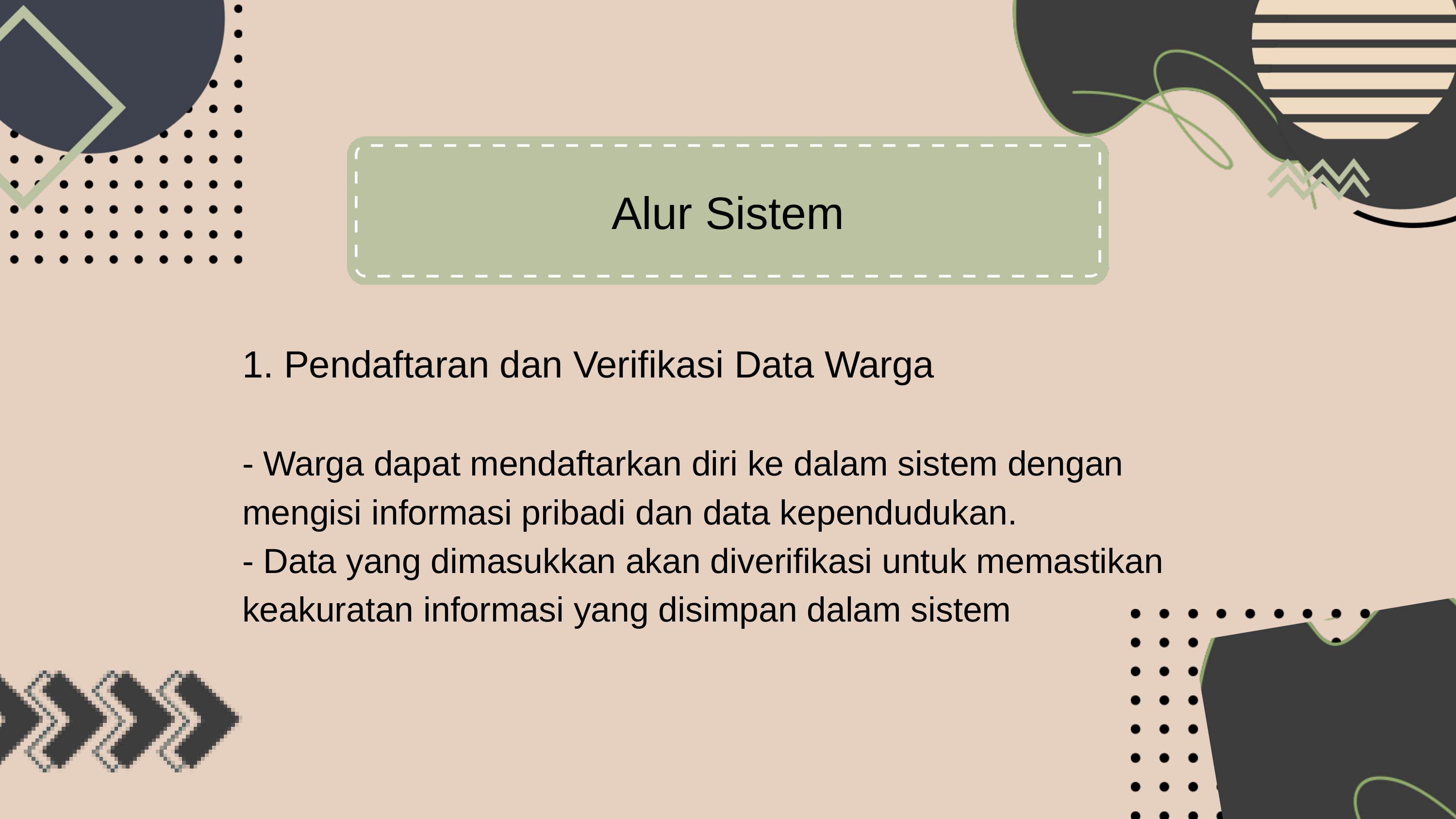

Alur Sistem
1. Pendaftaran dan Verifikasi Data Warga

- Warga dapat mendaftarkan diri ke dalam sistem dengan mengisi informasi pribadi dan data kependudukan.
- Data yang dimasukkan akan diverifikasi untuk memastikan keakuratan informasi yang disimpan dalam sistem